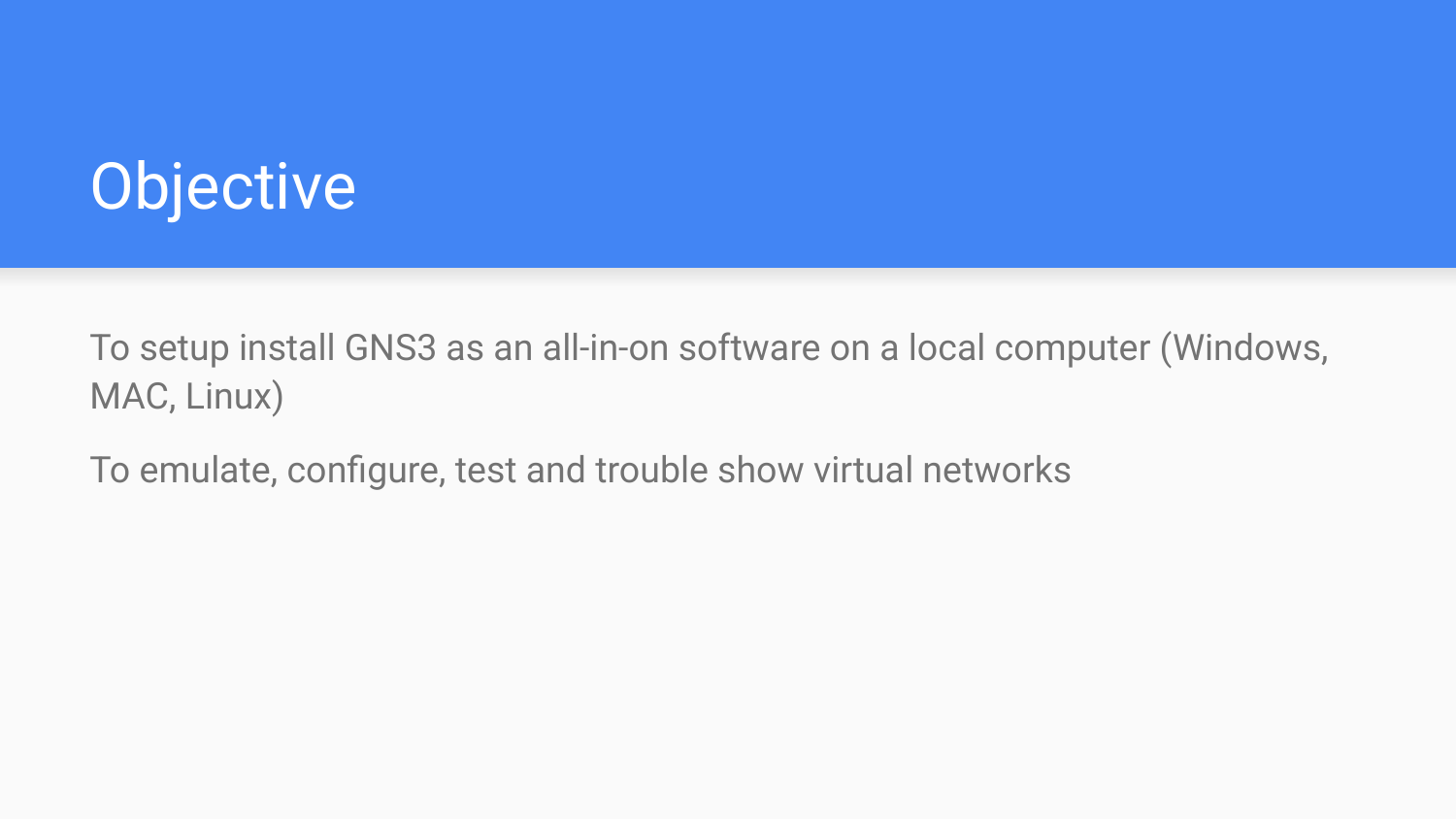

# Objective
To setup install GNS3 as an all-in-on software on a local computer (Windows, MAC, Linux)
To emulate, configure, test and trouble show virtual networks